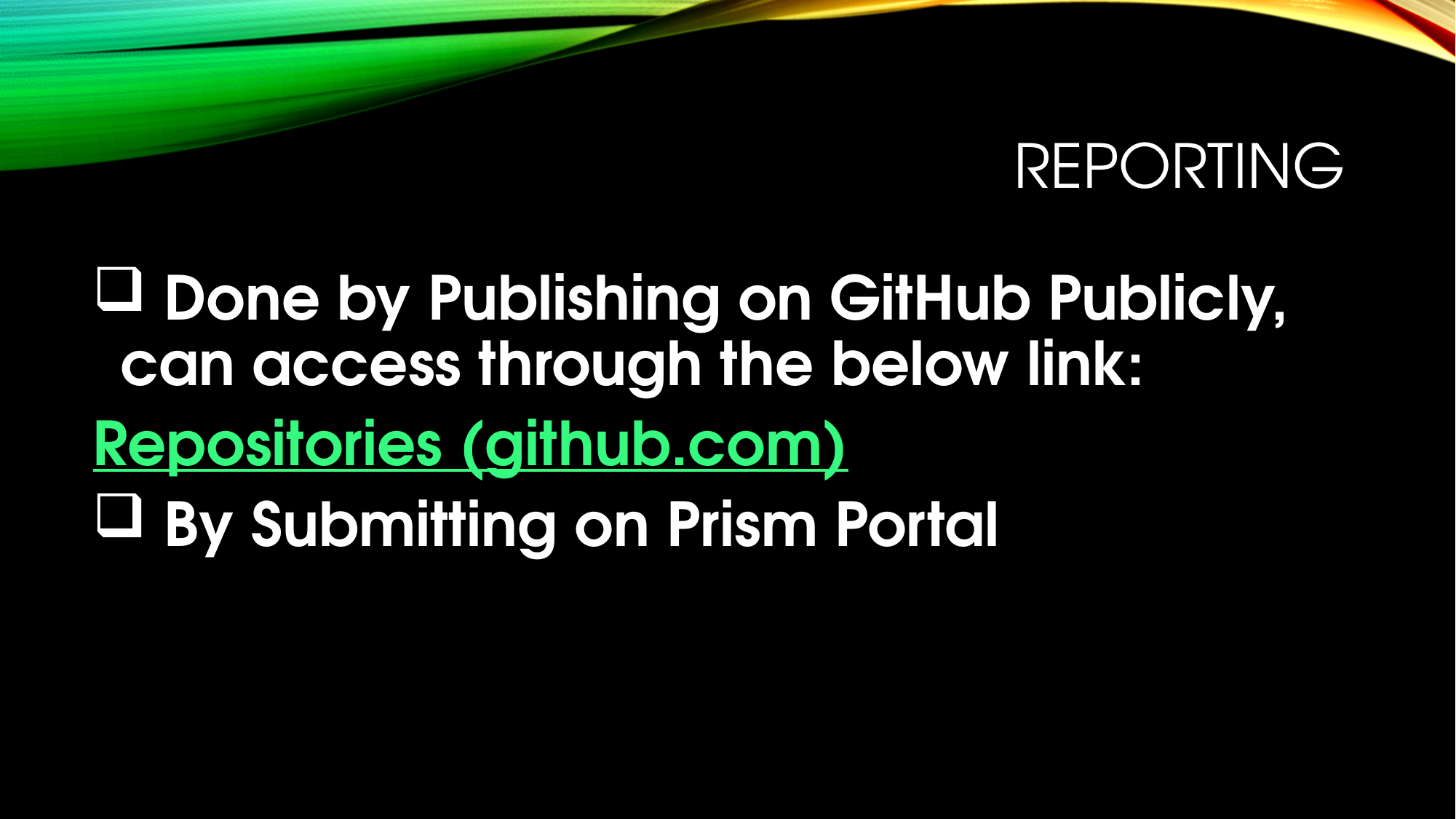

# Reporting
 Done by Publishing on GitHub Publicly, can access through the below link:
Repositories (github.com)
 By Submitting on Prism Portal